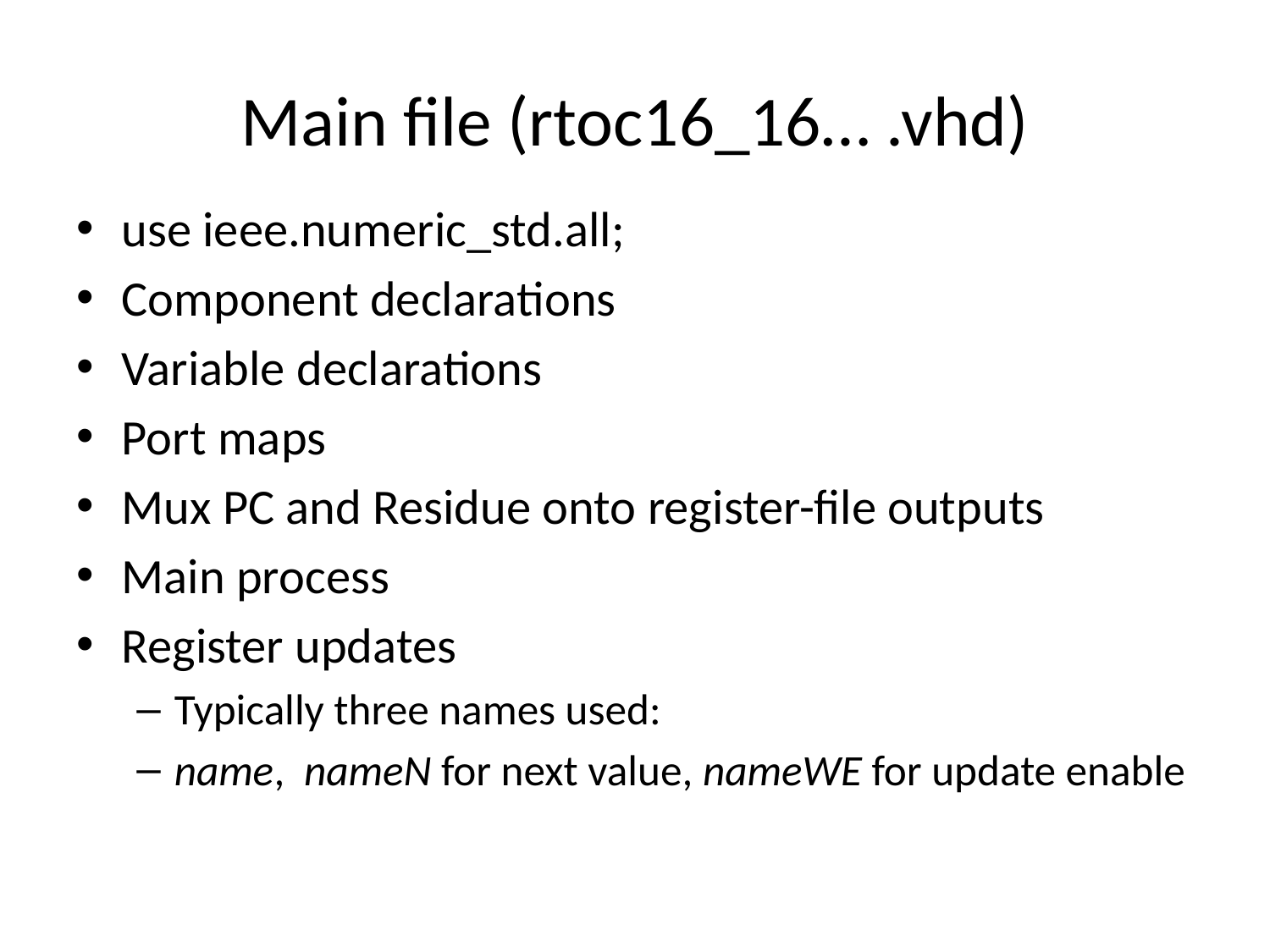

# Main file (rtoc16_16… .vhd)
use ieee.numeric_std.all;
Component declarations
Variable declarations
Port maps
Mux PC and Residue onto register-file outputs
Main process
Register updates
Typically three names used:
name,  nameN for next value, nameWE for update enable